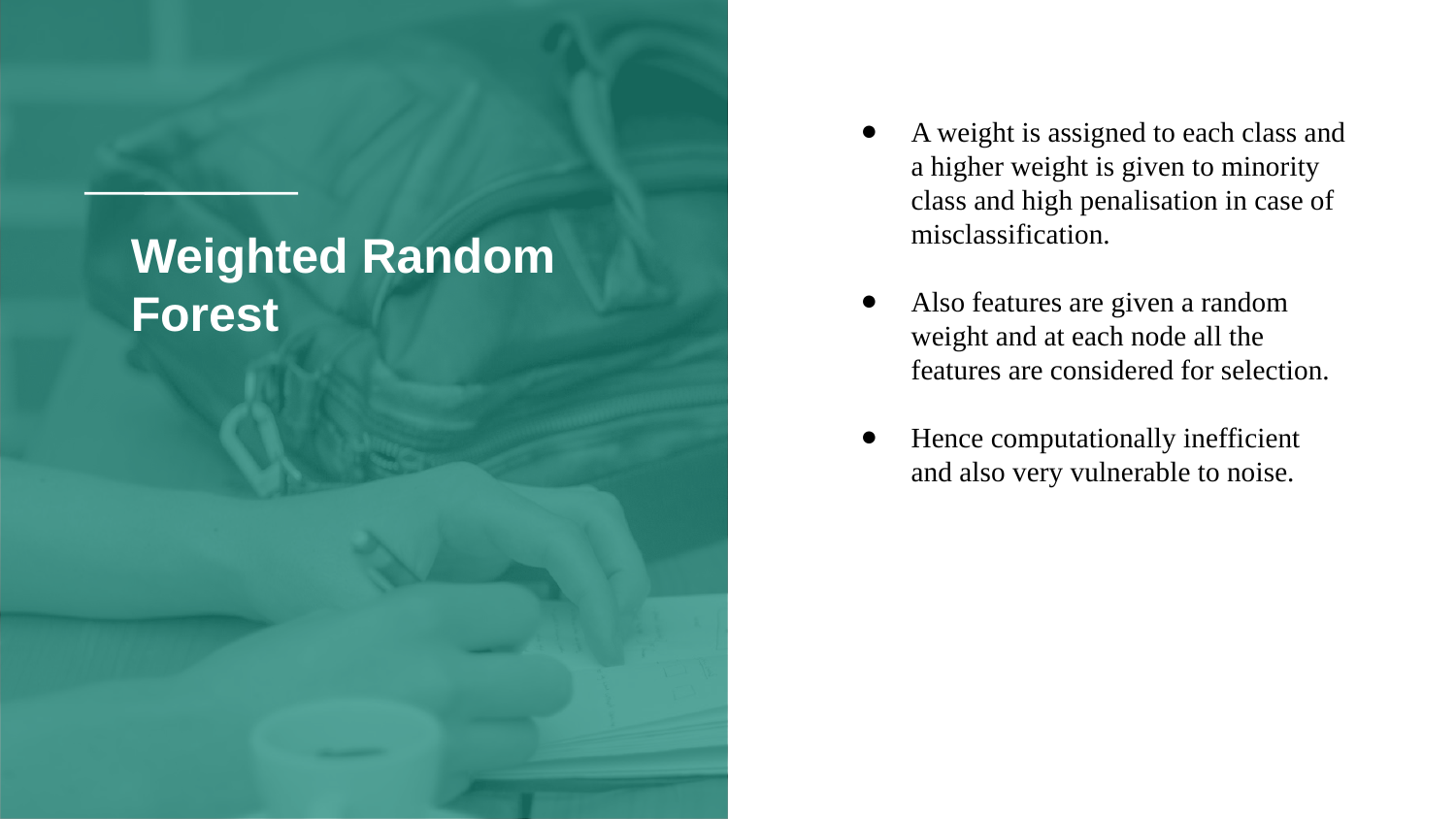

A weight is assigned to each class and a higher weight is given to minority class and high penalisation in case of misclassification.

Also features are given a random weight and at each node all the features are considered for selection.

Hence computationally inefficient and also very vulnerable to noise.

# Weighted Random Forest